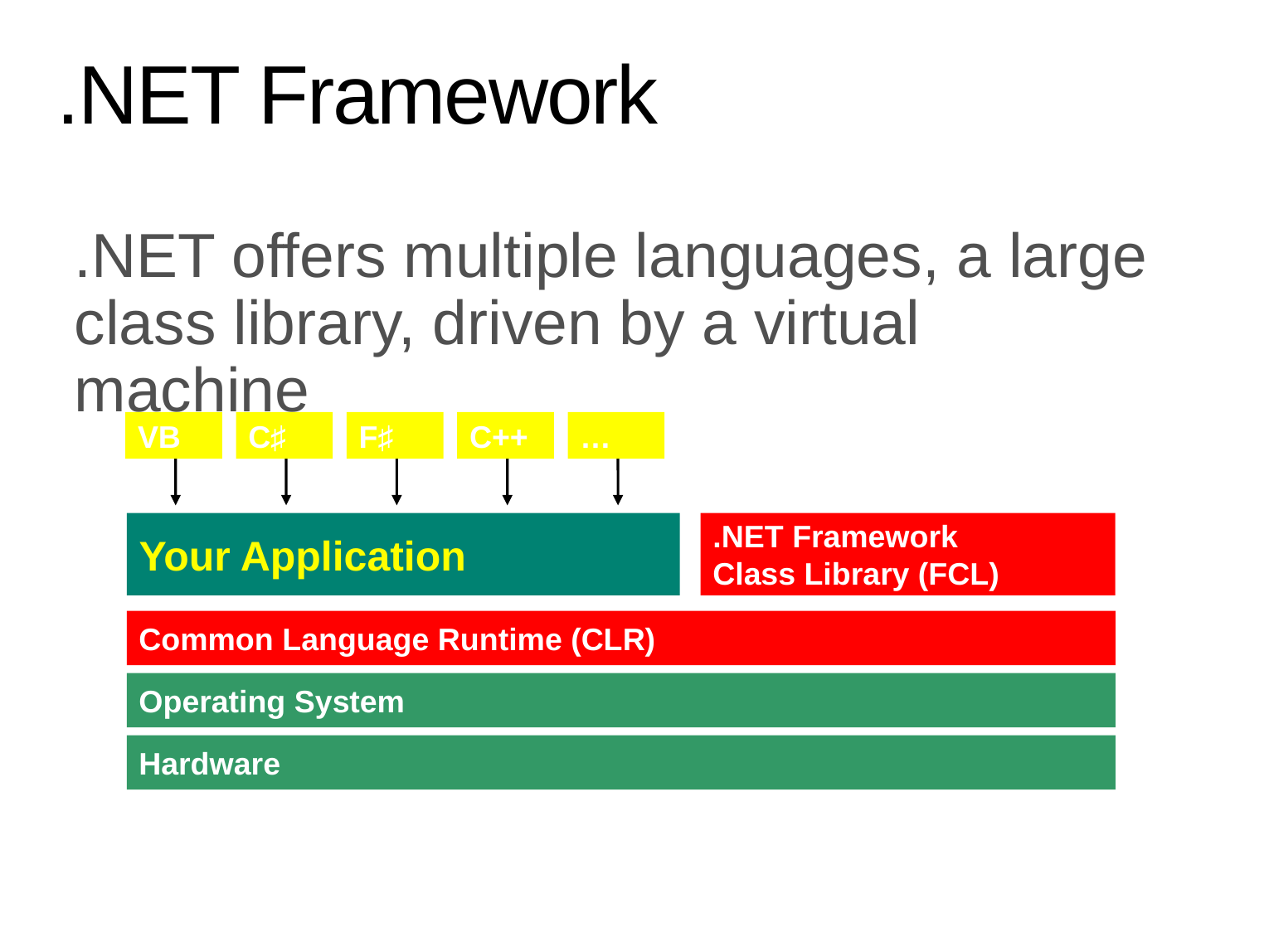

# .NET Framework
.NET offers multiple languages, a large class library, driven by a virtual machine

VB
C♯
F♯
C++
…

Your Application
.NET Framework
Class Library (FCL)
Common Language Runtime (CLR)
Operating System
Hardware